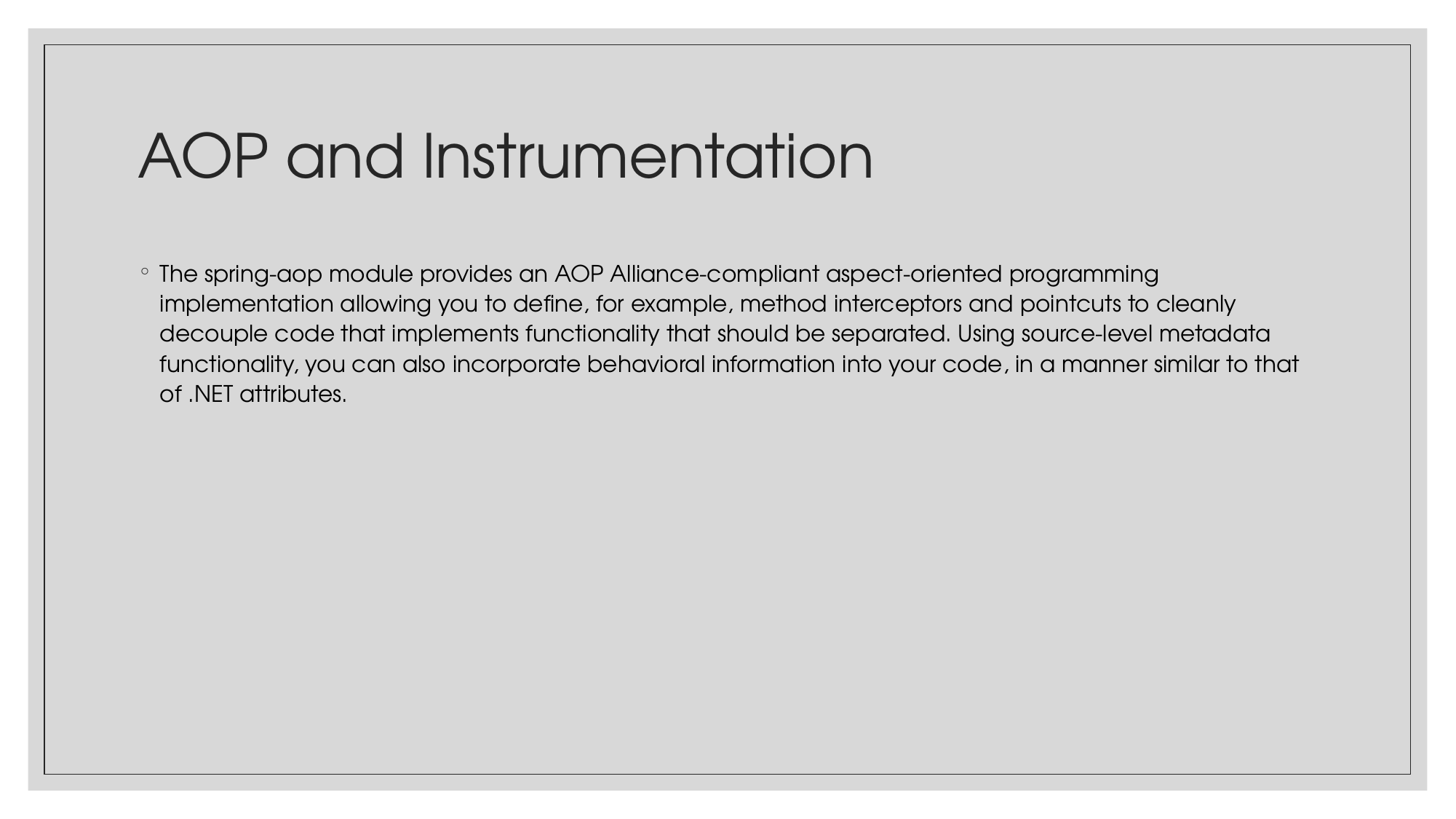

# AOP and Instrumentation
The spring-aop module provides an AOP Alliance-compliant aspect-oriented programming implementation allowing you to define, for example, method interceptors and pointcuts to cleanly decouple code that implements functionality that should be separated. Using source-level metadata functionality, you can also incorporate behavioral information into your code, in a manner similar to that of .NET attributes.